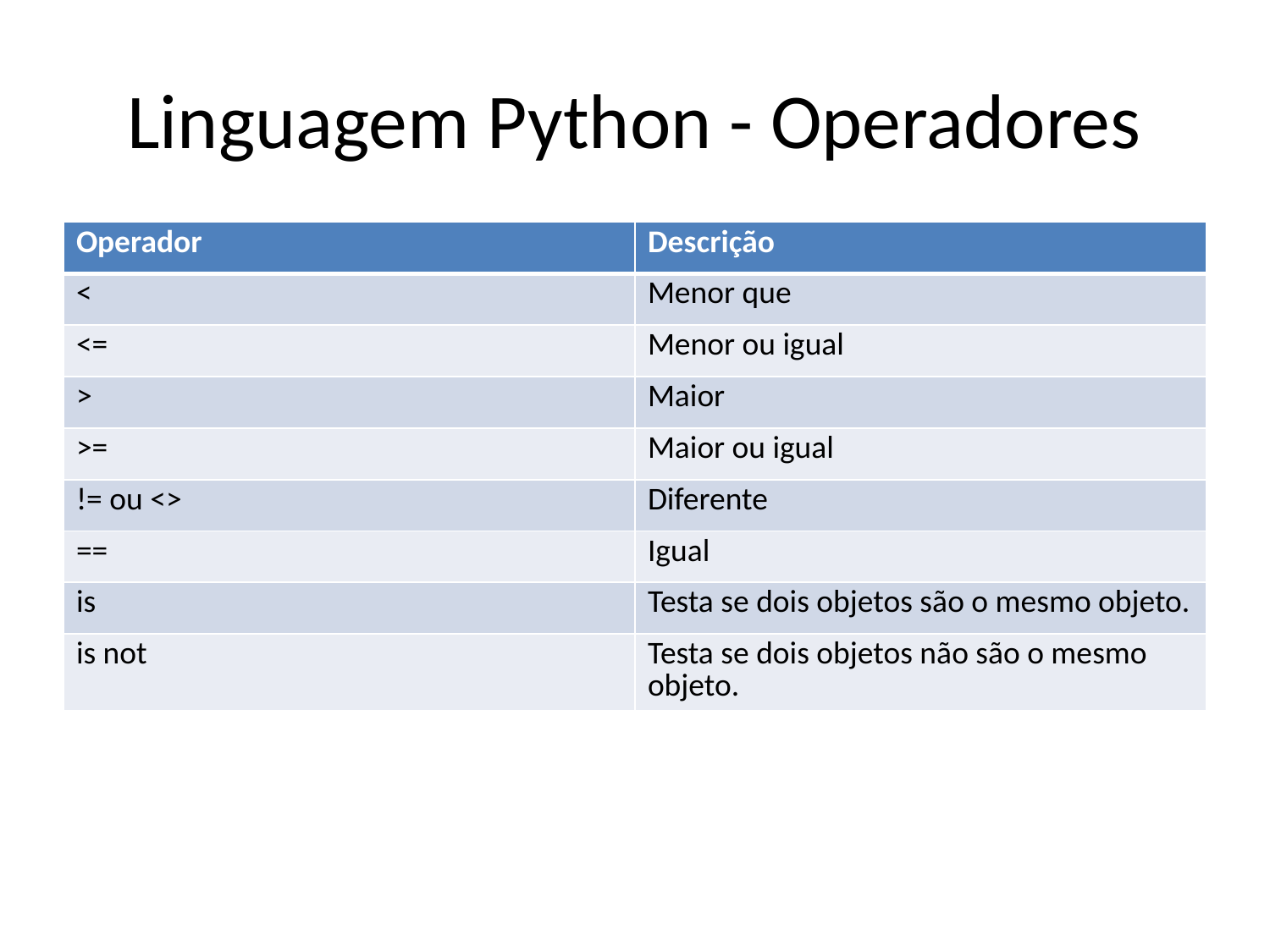

# Linguagem Python - Operadores
| Operador | Descrição |
| --- | --- |
| < | Menor que |
| <= | Menor ou igual |
| > | Maior |
| >= | Maior ou igual |
| != ou <> | Diferente |
| == | Igual |
| is | Testa se dois objetos são o mesmo objeto. |
| is not | Testa se dois objetos não são o mesmo objeto. |